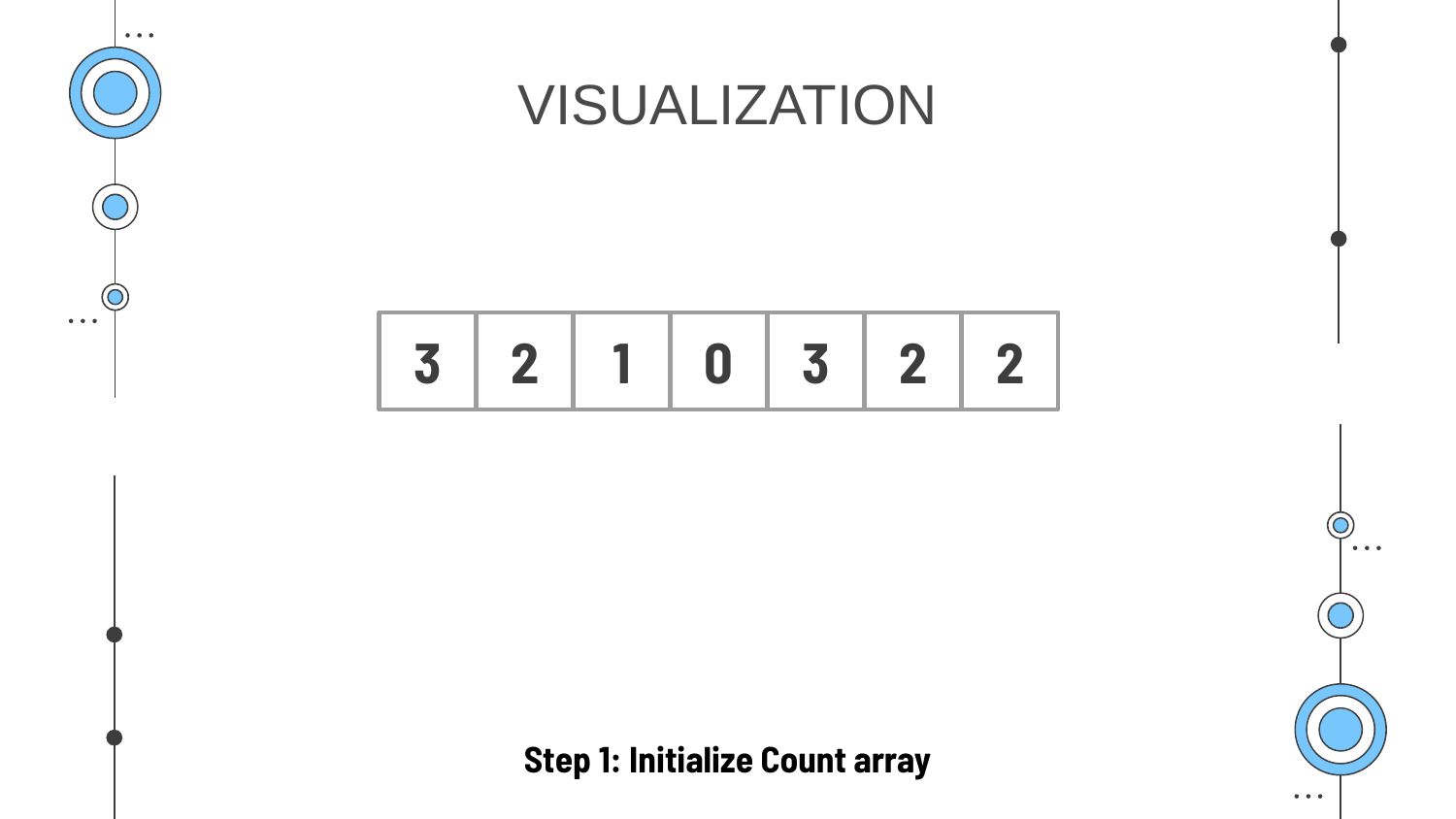

# VISUALIZATION
3
2
1
0
3
2
2
Step 1: Initialize Count array